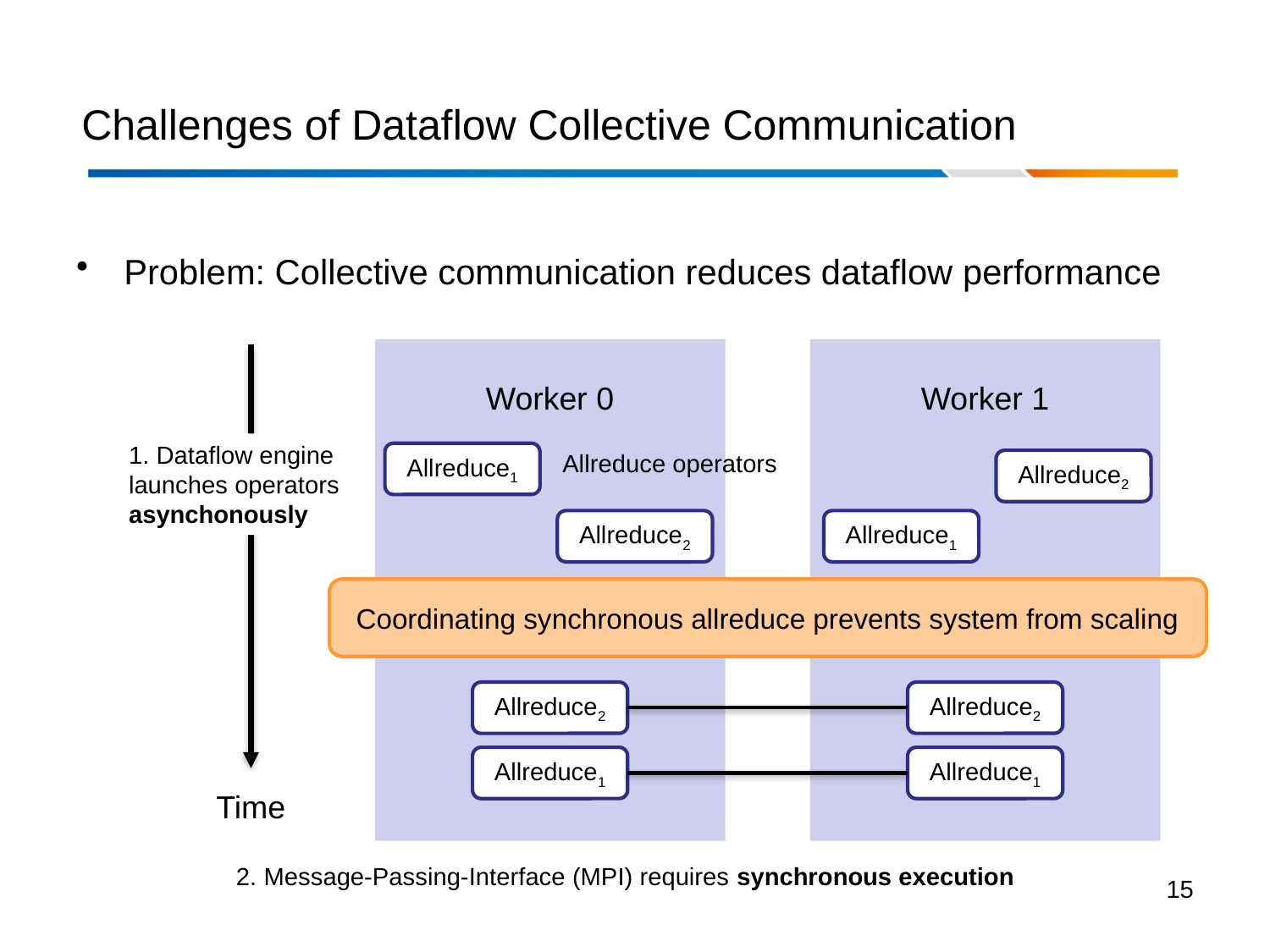

# Challenges of Dataflow Collective Communication
Problem: Collective communication reduces dataflow performance

Worker 0
Worker 1
1. Dataflow engine launches operators asynchonously
Allreduce operators
Allreduce1
Allreduce2
Allreduce2
Allreduce1
Coordinating synchronous allreduce prevents system from scaling
Allreduce2
Allreduce2
Allreduce1
Allreduce1
Time
2. Message-Passing-Interface (MPI) requires synchronous execution
15